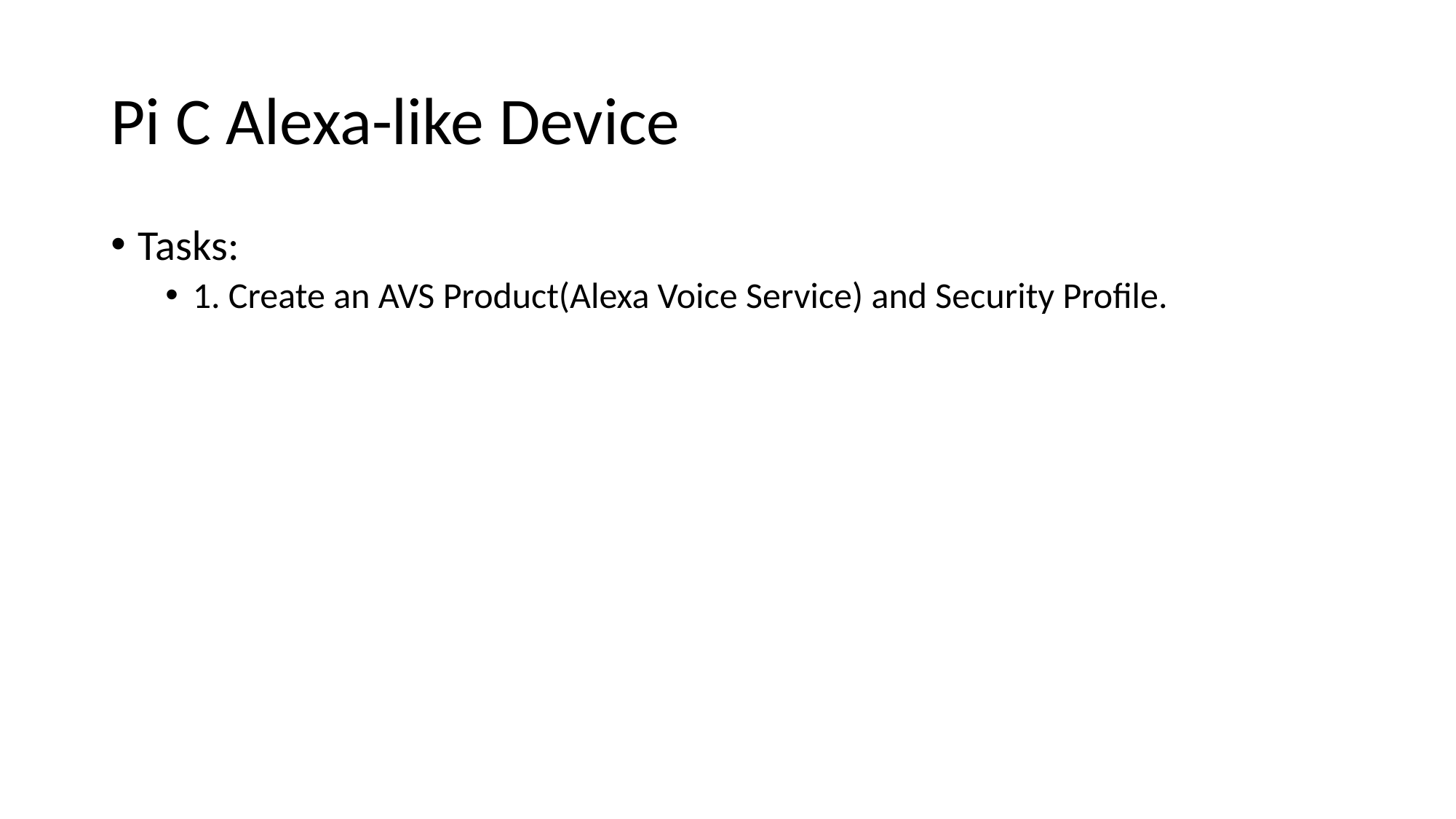

# Pi C Alexa-like Device
Tasks:
1. Create an AVS Product(Alexa Voice Service) and Security Profile.